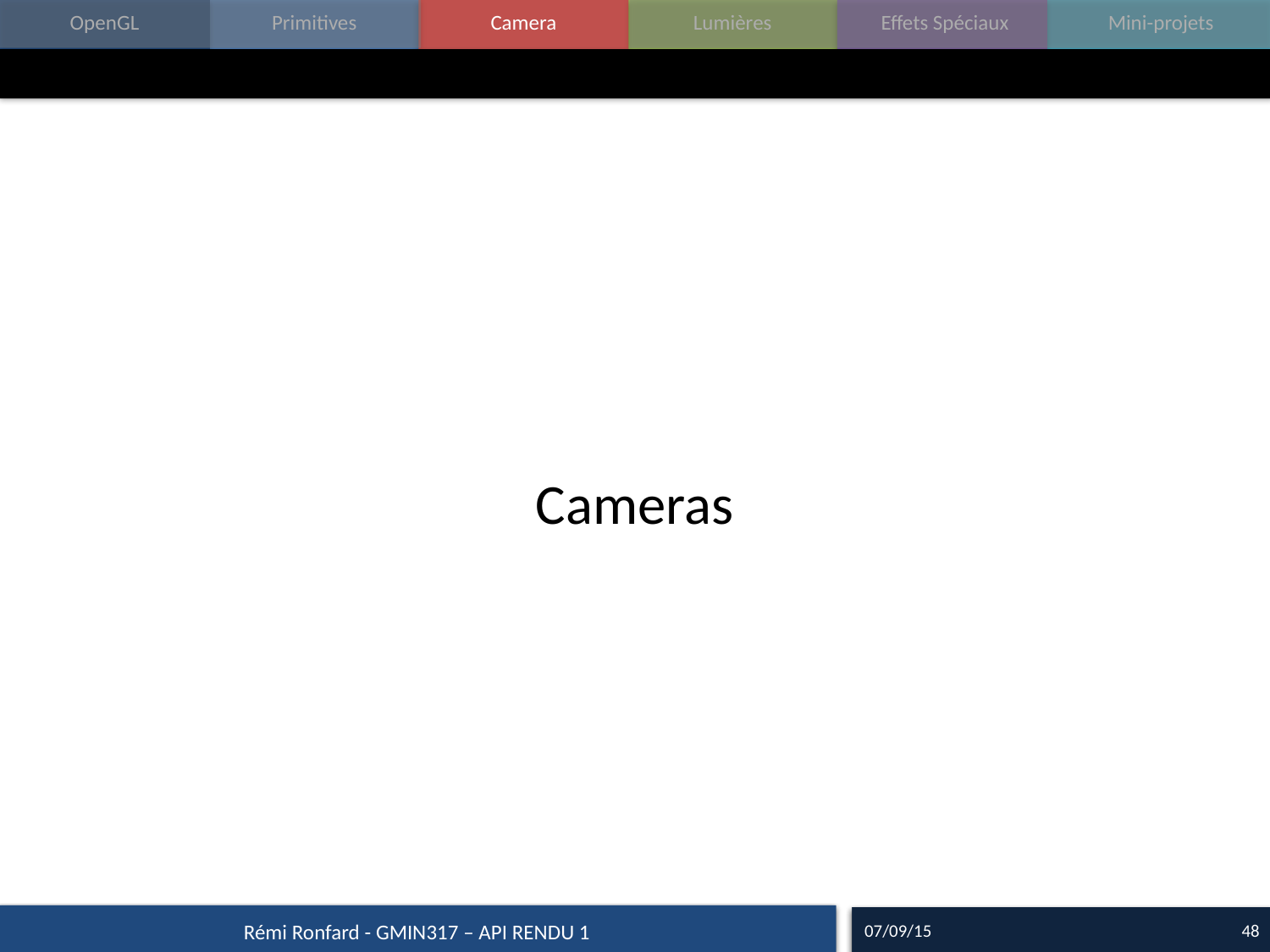

#
Cameras
07/09/15
48
Rémi Ronfard - GMIN317 – API RENDU 1